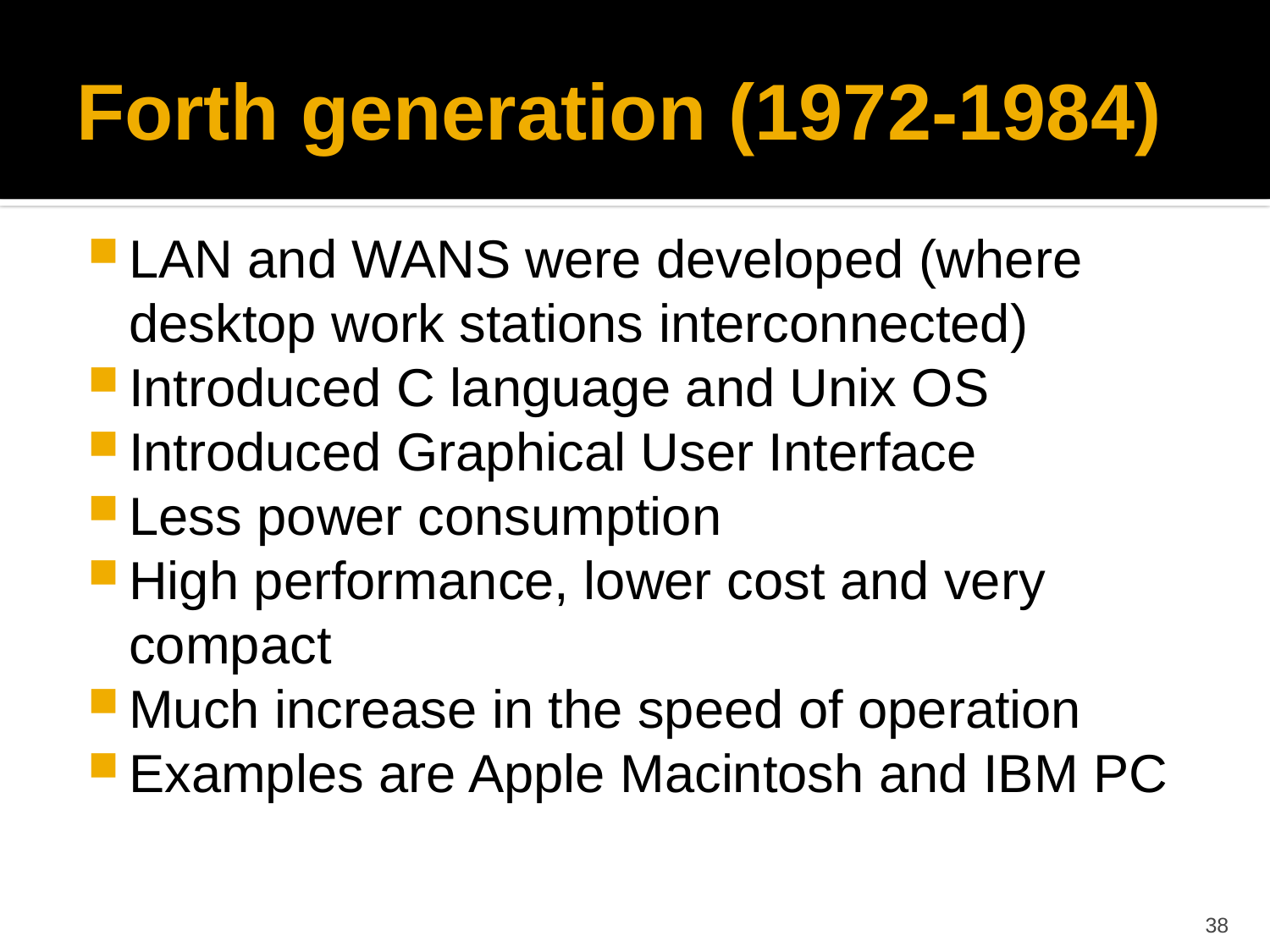

# Forth generation (1972-1984)
LAN and WANS were developed (where desktop work stations interconnected)
Introduced C language and Unix OS
Introduced Graphical User Interface
Less power consumption
High performance, lower cost and very compact
Much increase in the speed of operation
Examples are Apple Macintosh and IBM PC

38